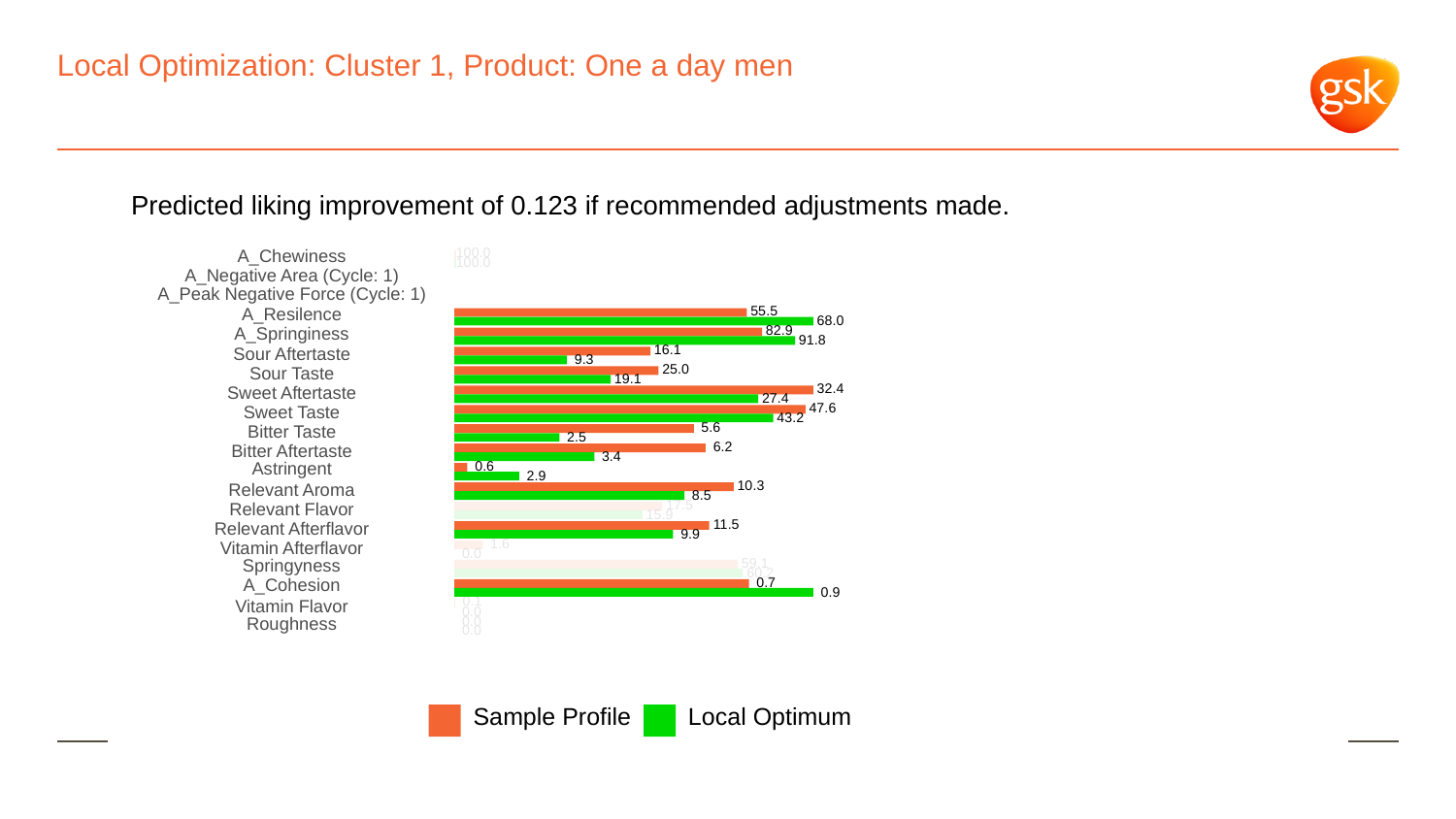

# Local Optimization: Cluster 1, Product: One a day men

Predicted liking improvement of 0.123 if recommended adjustments made.

A_Chewiness
100.0

100.0

A_Negative Area (Cycle: 1)
A_Peak Negative Force (Cycle: 1)
A_Resilence
 55.5

 68.0

A_Springiness
 82.9

 91.8

 16.1

Sour Aftertaste
  9.3

 25.0

Sour Taste
 19.1

 32.4

Sweet Aftertaste
 27.4

 47.6

Sweet Taste
 43.2

  5.6

Bitter Taste
  2.5

  6.2

Bitter Aftertaste
  3.4

Astringent
  0.6

  2.9

 10.3

Relevant Aroma
  8.5

 17.5

Relevant Flavor
 15.9

 11.5

Relevant Afterflavor
  9.9

  1.6

Vitamin Afterflavor
  0.0

Springyness
 59.1

 60.2

A_Cohesion
  0.7

  0.9

  0.1

Vitamin Flavor
  0.0

Roughness
  0.0

  0.0

Local Optimum
Sample Profile